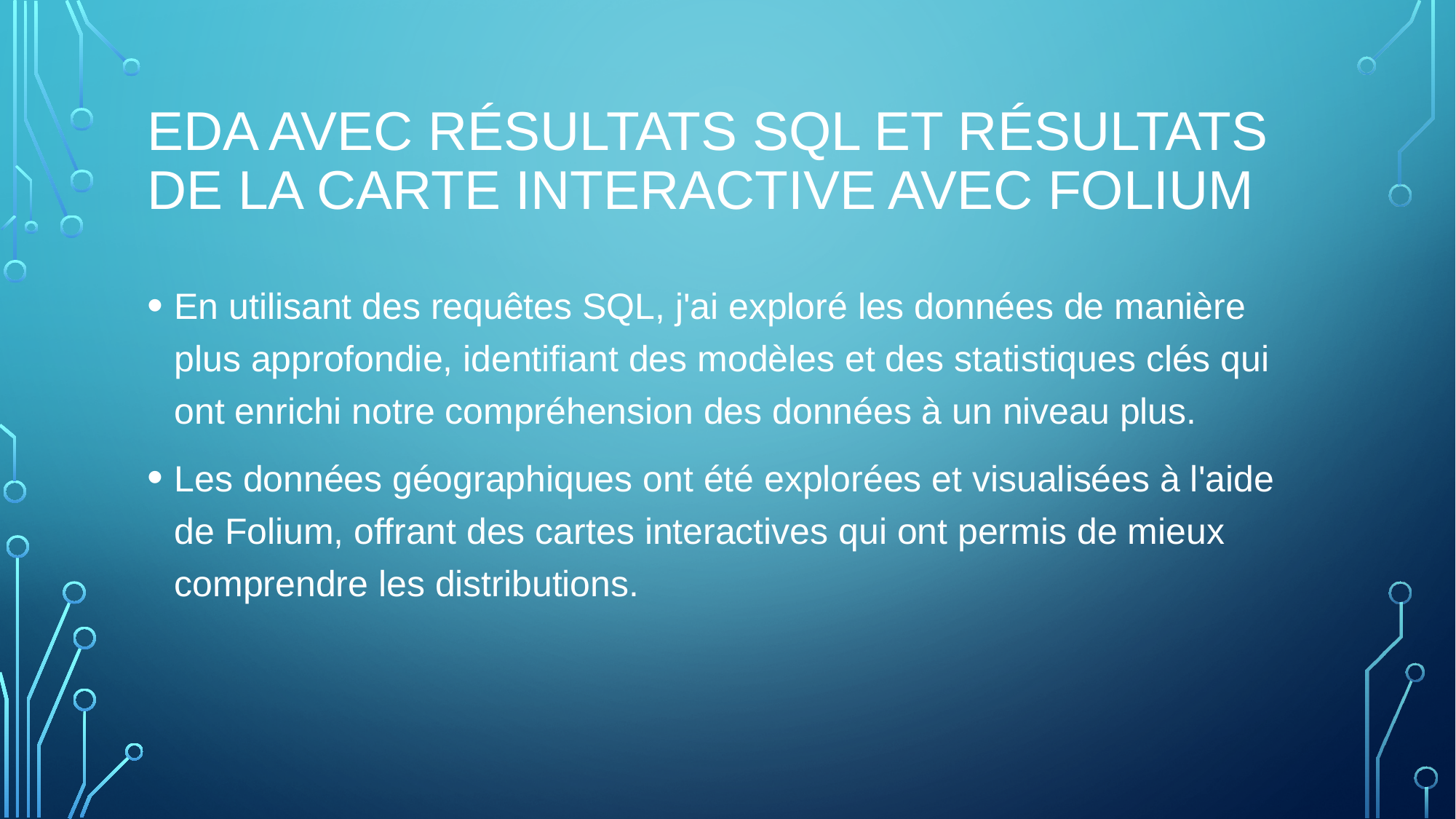

# EDA avec Résultats SQL et Résultats de la Carte Interactive avec Folium
En utilisant des requêtes SQL, j'ai exploré les données de manière plus approfondie, identifiant des modèles et des statistiques clés qui ont enrichi notre compréhension des données à un niveau plus.
Les données géographiques ont été explorées et visualisées à l'aide de Folium, offrant des cartes interactives qui ont permis de mieux comprendre les distributions.